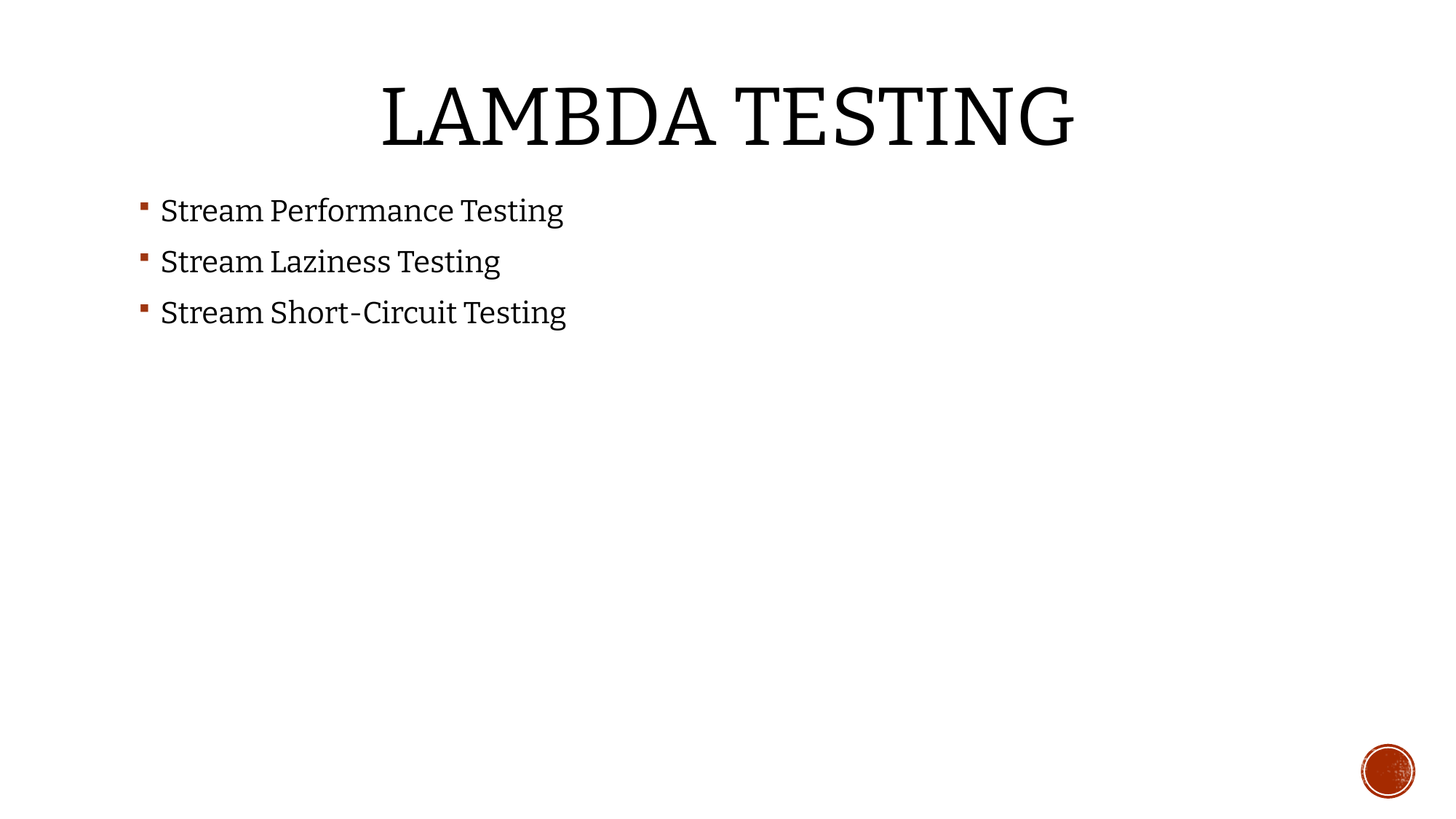

# Lambda testing
Stream Performance Testing
Stream Laziness Testing
Stream Short-Circuit Testing